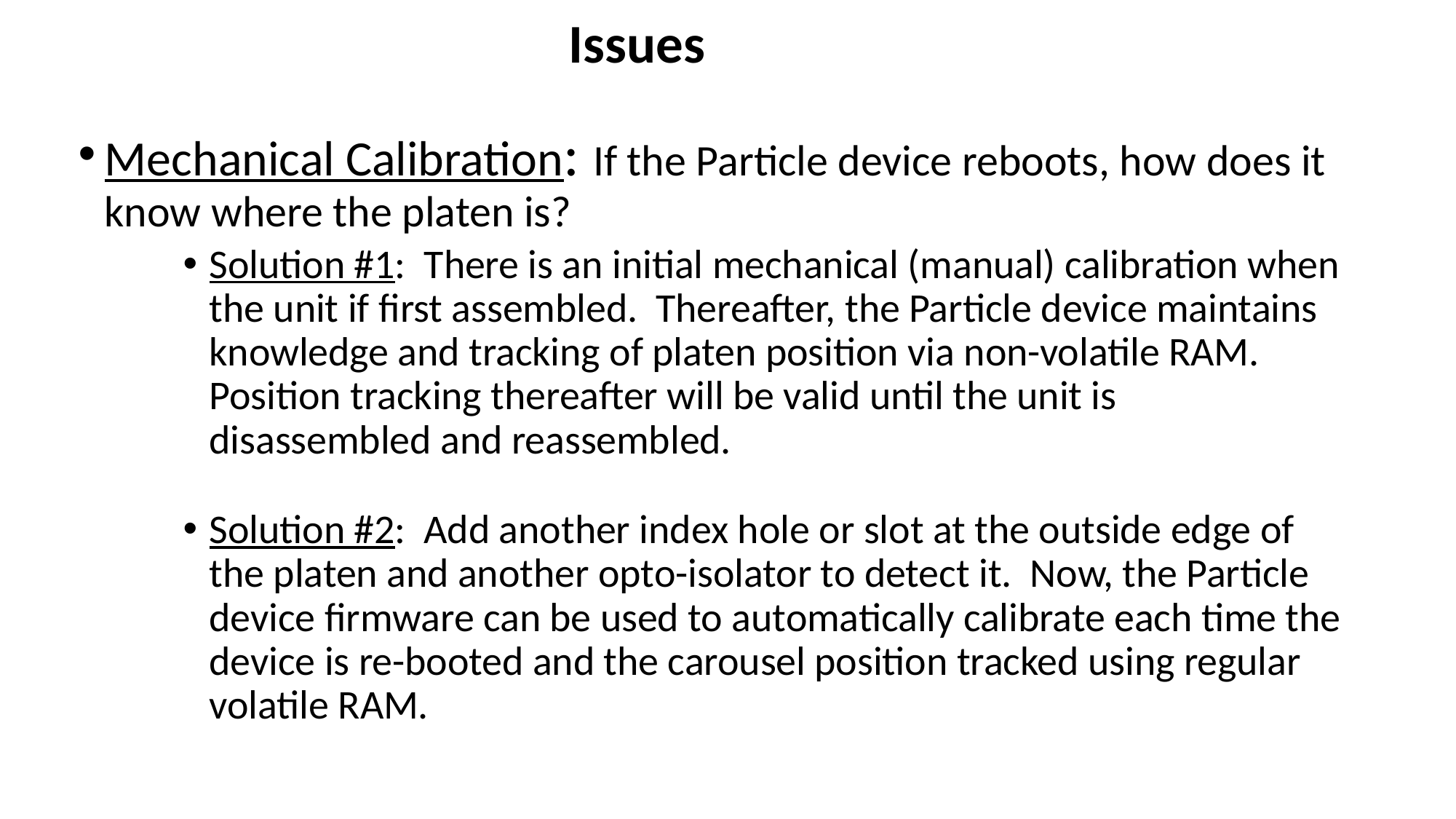

Issues
Mechanical Calibration: If the Particle device reboots, how does it know where the platen is?
Solution #1:  There is an initial mechanical (manual) calibration when the unit if first assembled.  Thereafter, the Particle device maintains knowledge and tracking of platen position via non-volatile RAM.  Position tracking thereafter will be valid until the unit is disassembled and reassembled.

Solution #2:  Add another index hole or slot at the outside edge of the platen and another opto-isolator to detect it.  Now, the Particle device firmware can be used to automatically calibrate each time the device is re-booted and the carousel position tracked using regular volatile RAM.